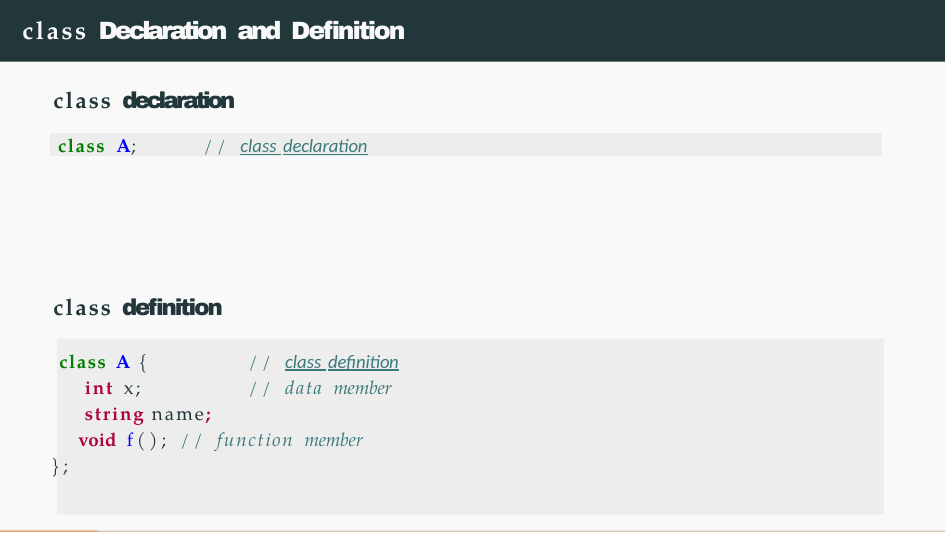

# class Declaration and Definition
class declaration
class A;	// class declaration
class definition

class A {	// class definition
    int x;	// data member
    string name;
    void f(); // function member
};